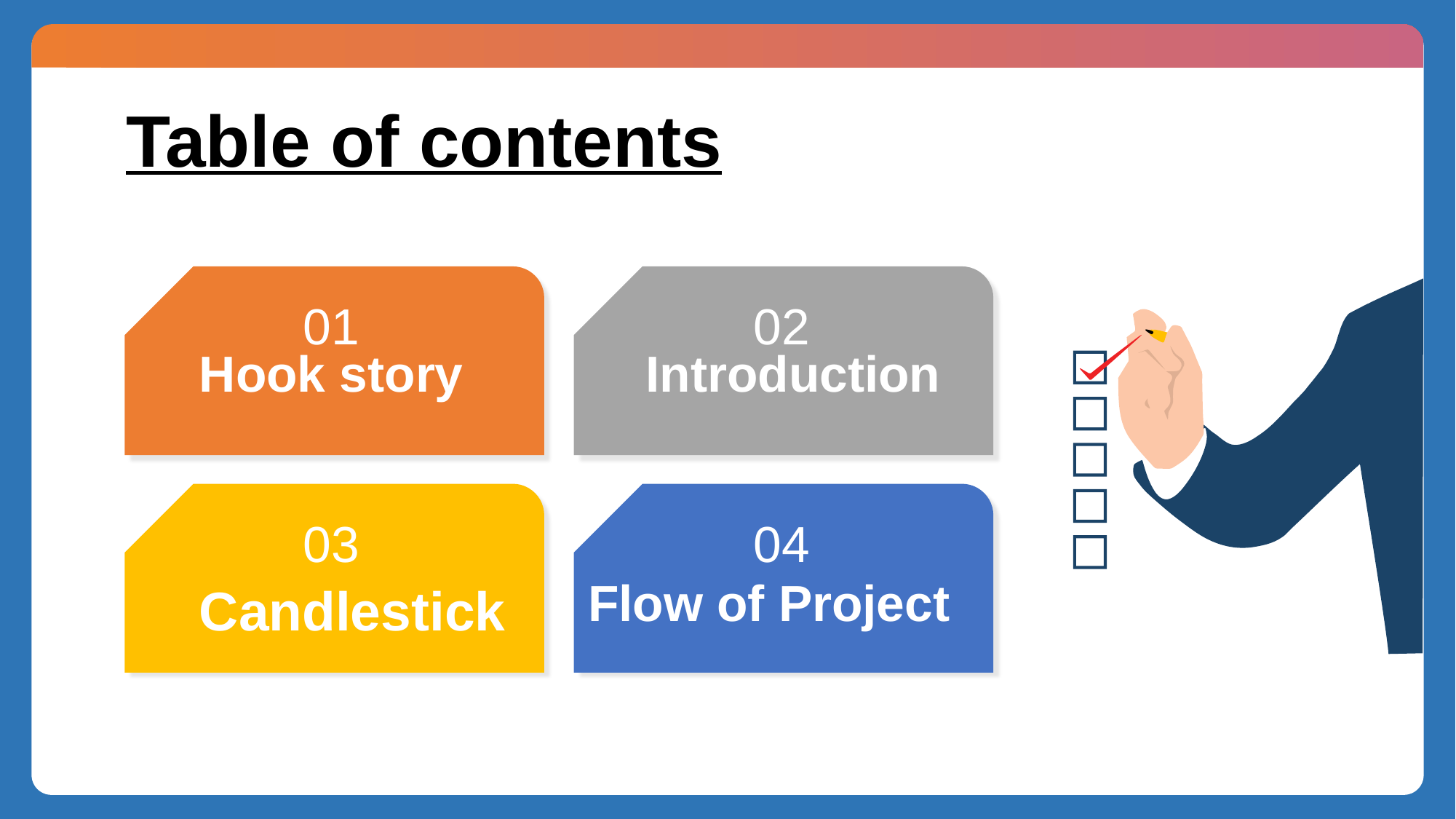

# Table of contents

01
02
Hook story
Introduction

03
04
Candlestick
Flow of Project